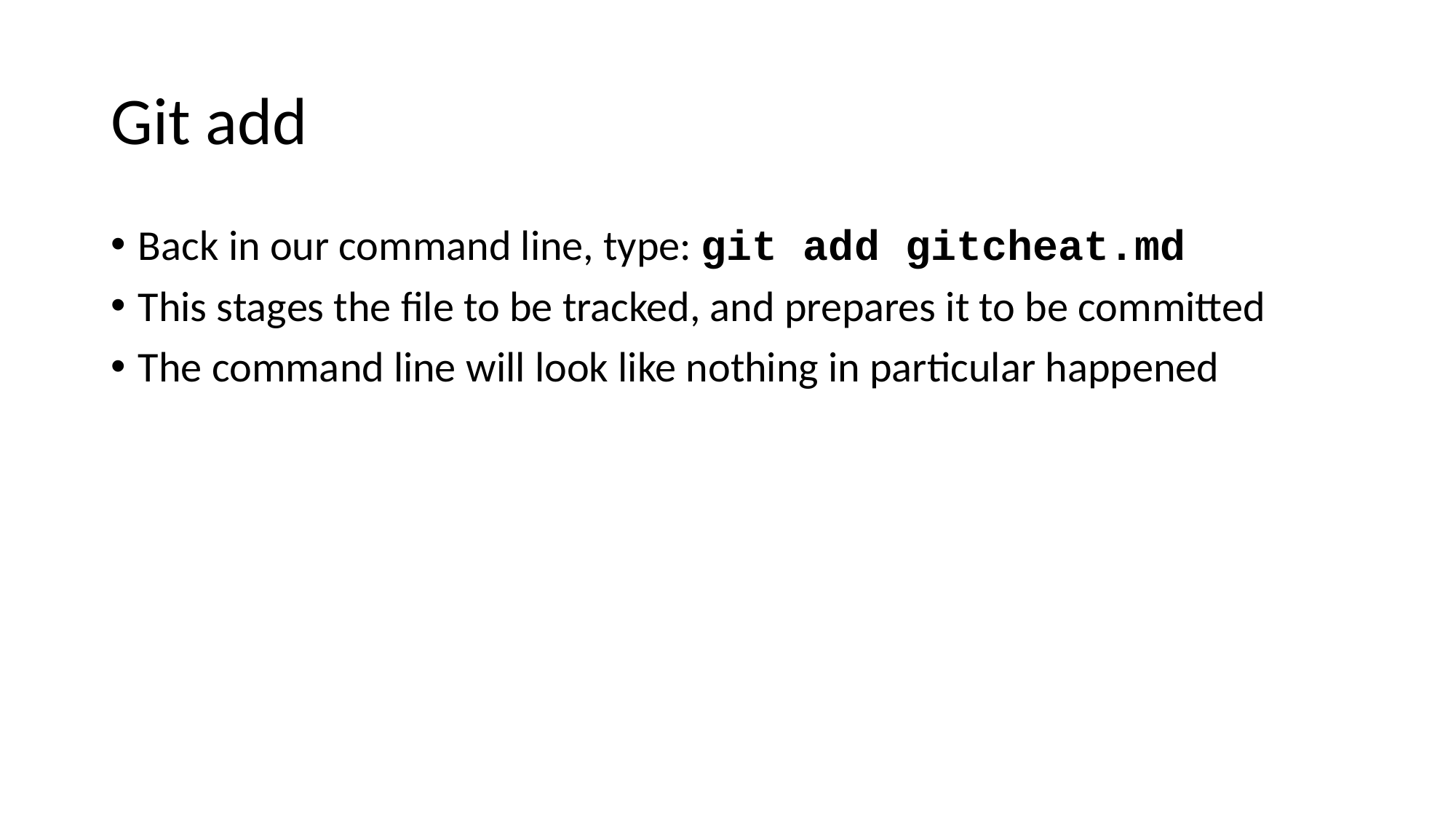

# Git add
Back in our command line, type: git add gitcheat.md
This stages the file to be tracked, and prepares it to be committed
The command line will look like nothing in particular happened